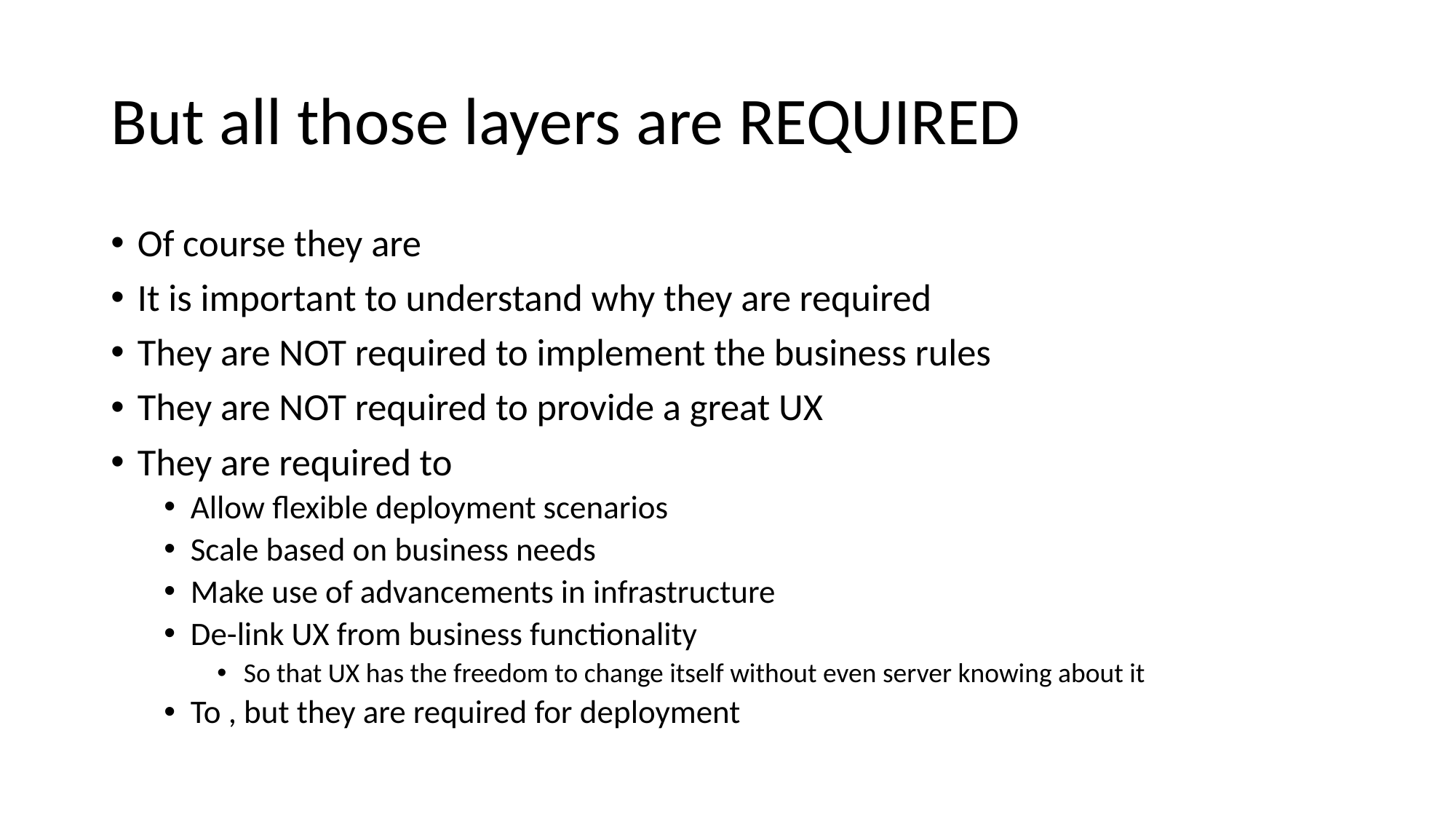

# But all those layers are REQUIRED
Of course they are
It is important to understand why they are required
They are NOT required to implement the business rules
They are NOT required to provide a great UX
They are required to
Allow flexible deployment scenarios
Scale based on business needs
Make use of advancements in infrastructure
De-link UX from business functionality
So that UX has the freedom to change itself without even server knowing about it
To , but they are required for deployment